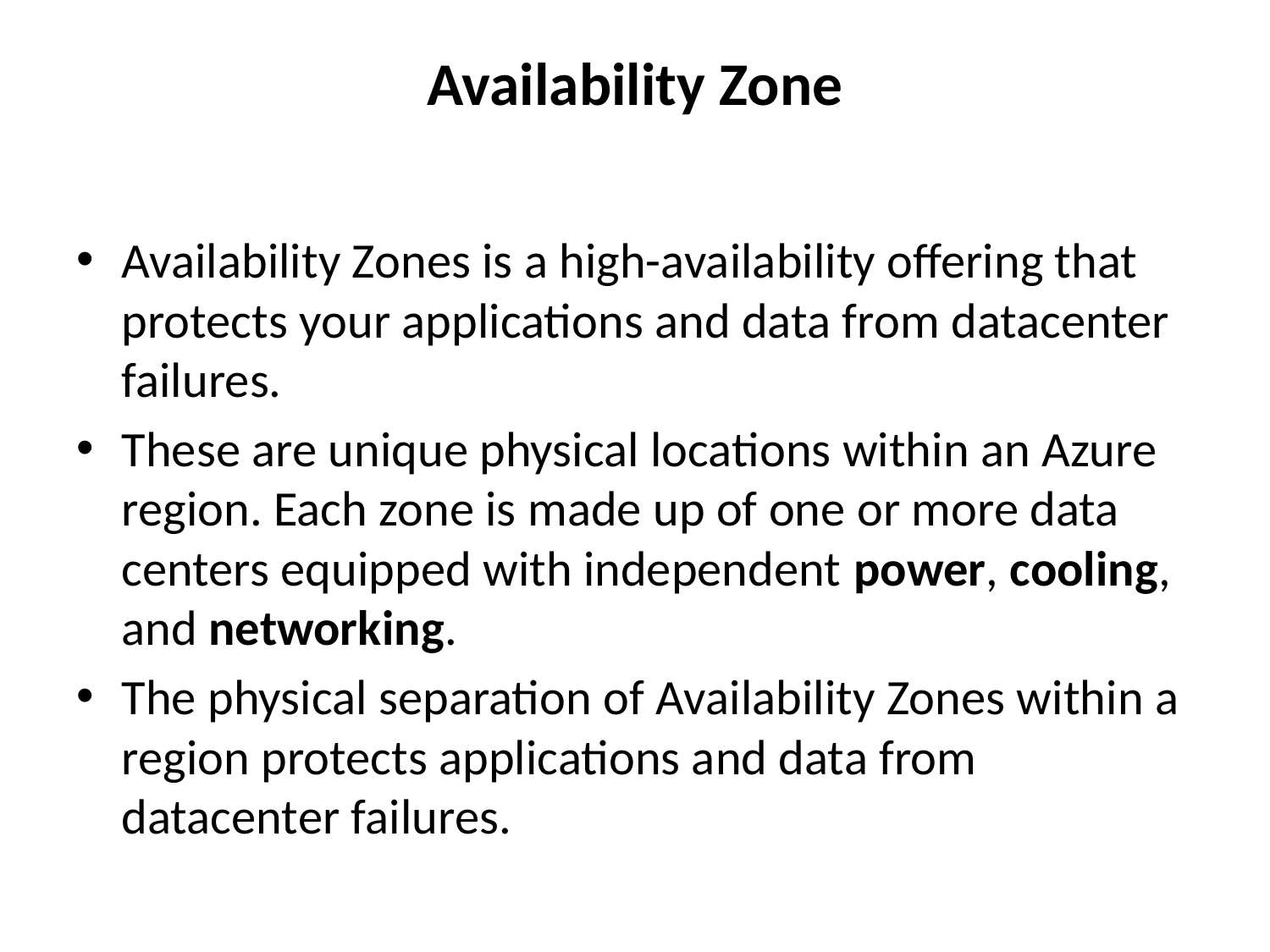

# Availability Zone
Availability Zones is a high-availability offering that protects your applications and data from datacenter failures.
These are unique physical locations within an Azure region. Each zone is made up of one or more data centers equipped with independent power, cooling, and networking.
The physical separation of Availability Zones within a region protects applications and data from datacenter failures.